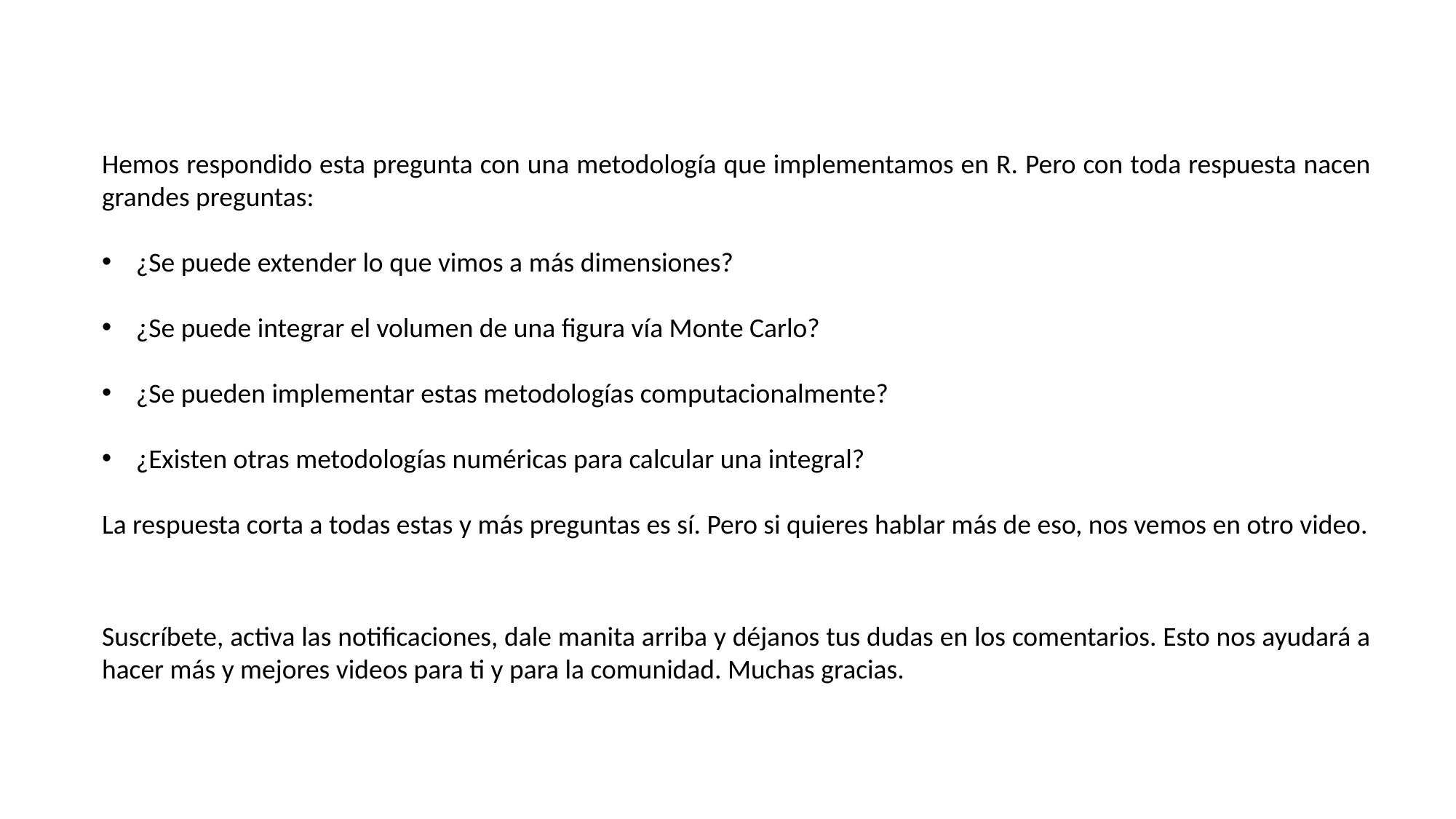

Hemos respondido esta pregunta con una metodología que implementamos en R. Pero con toda respuesta nacen grandes preguntas:

¿Se puede extender lo que vimos a más dimensiones?

¿Se puede integrar el volumen de una figura vía Monte Carlo?

¿Se pueden implementar estas metodologías computacionalmente?

¿Existen otras metodologías numéricas para calcular una integral?

La respuesta corta a todas estas y más preguntas es sí. Pero si quieres hablar más de eso, nos vemos en otro video.
Suscríbete, activa las notificaciones, dale manita arriba y déjanos tus dudas en los comentarios. Esto nos ayudará a hacer más y mejores videos para ti y para la comunidad. Muchas gracias.